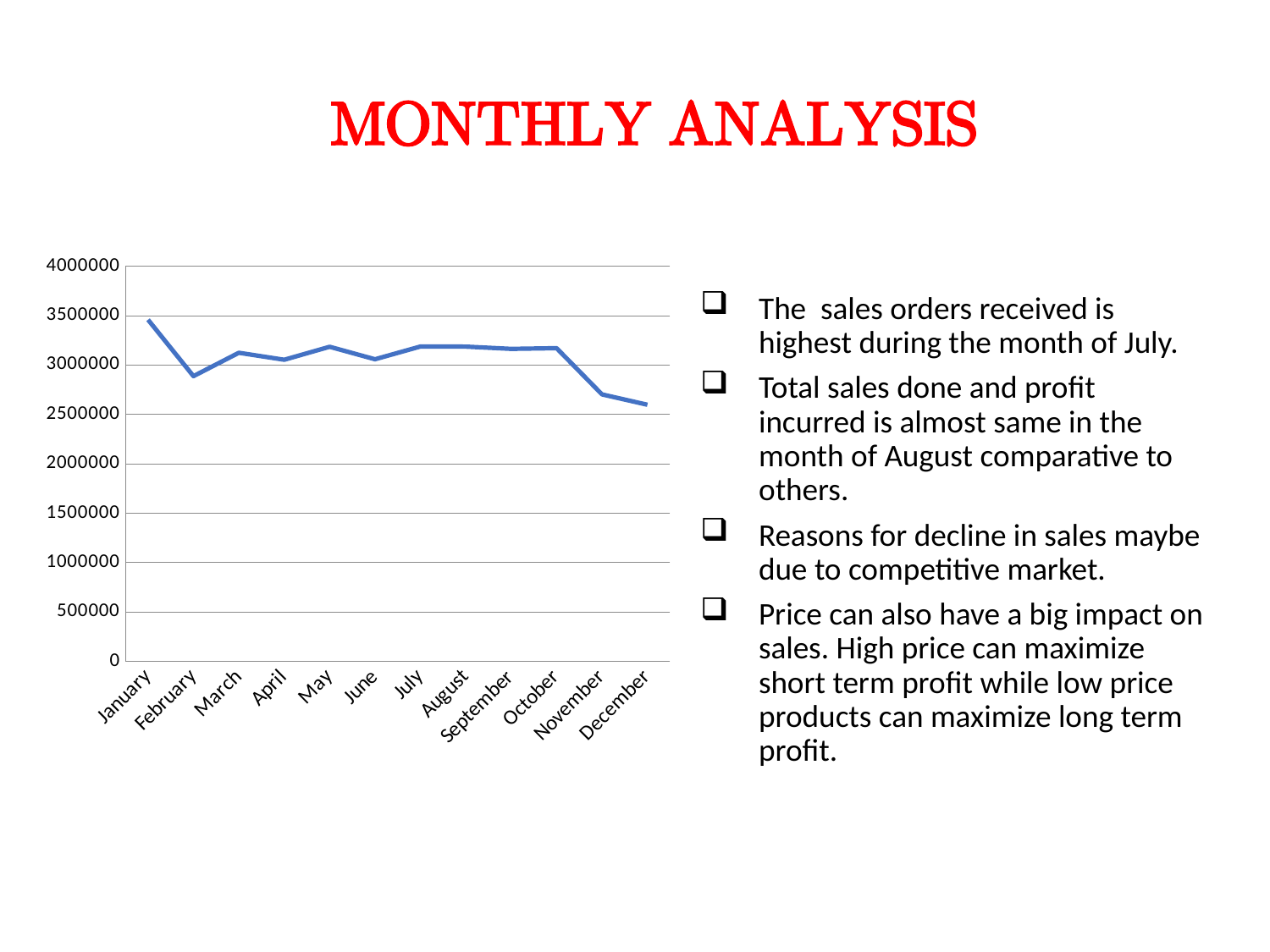

# MONTHLY ANALYSIS

### Chart

| Category | Total |
|---|---|
| January | 3459246.466 |
| February | 2888087.646 |
| March | 3125111.5919999997 |
| April | 3053996.48 |
| May | 3185363.963 |
| June | 3059152.21 |
| July | 3188170.172 |
| August | 3187032.1129999985 |
| September | 3164510.748 |
| October | 3171278.9899999998 |
| November | 2703624.765 |
| December | 2599159.868 |
The  sales orders received is highest during the month of July.
Total sales done and profit incurred is almost same in the month of August comparative to others.
Reasons for decline in sales maybe due to competitive market.
Price can also have a big impact on sales. High price can maximize short term profit while low price products can maximize long term profit.